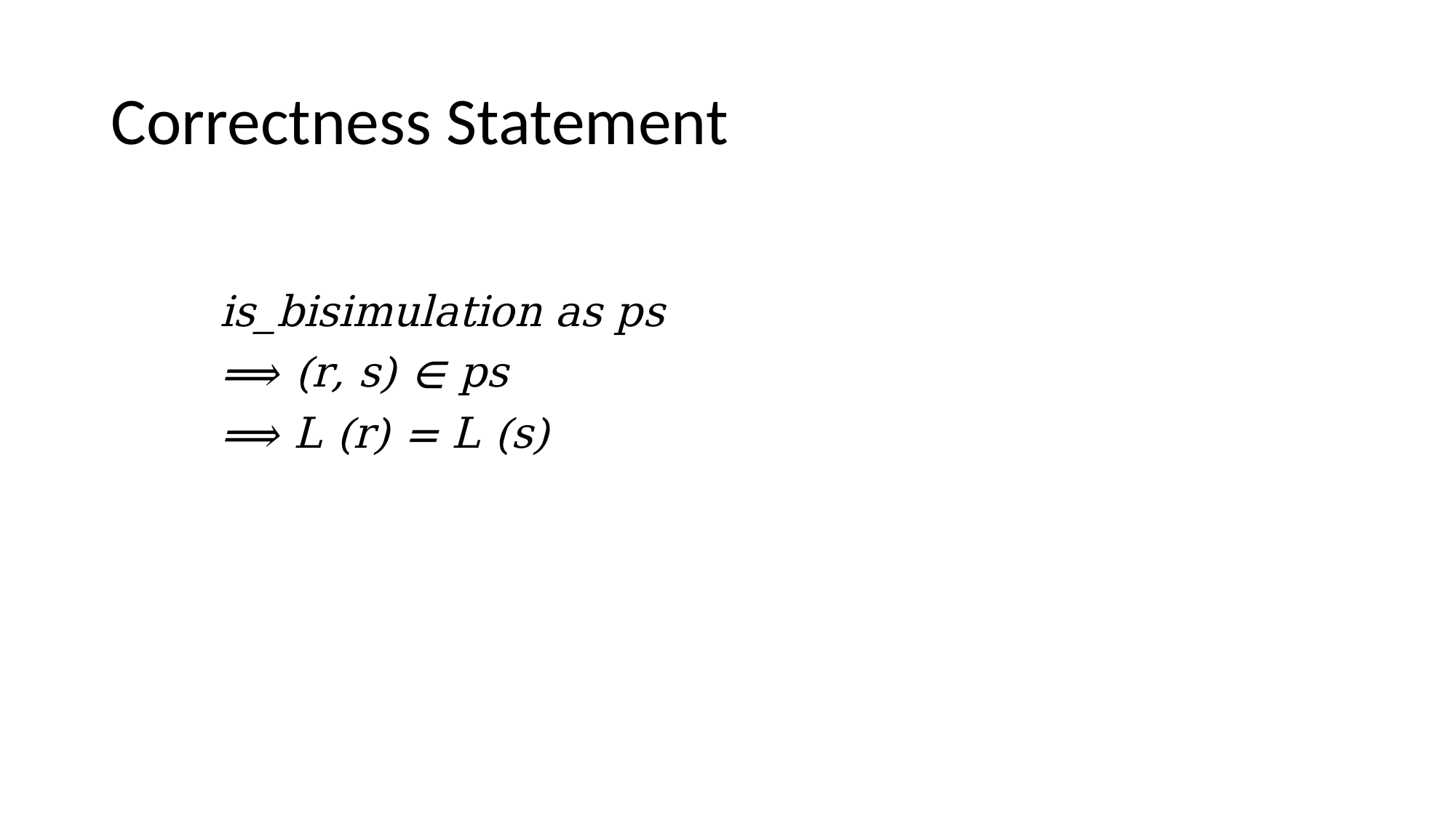

# Correctness Statement

	is_bisimulation as ps
	⟹ (r, s) ∈ ps
	⟹ L (r) = L (s)